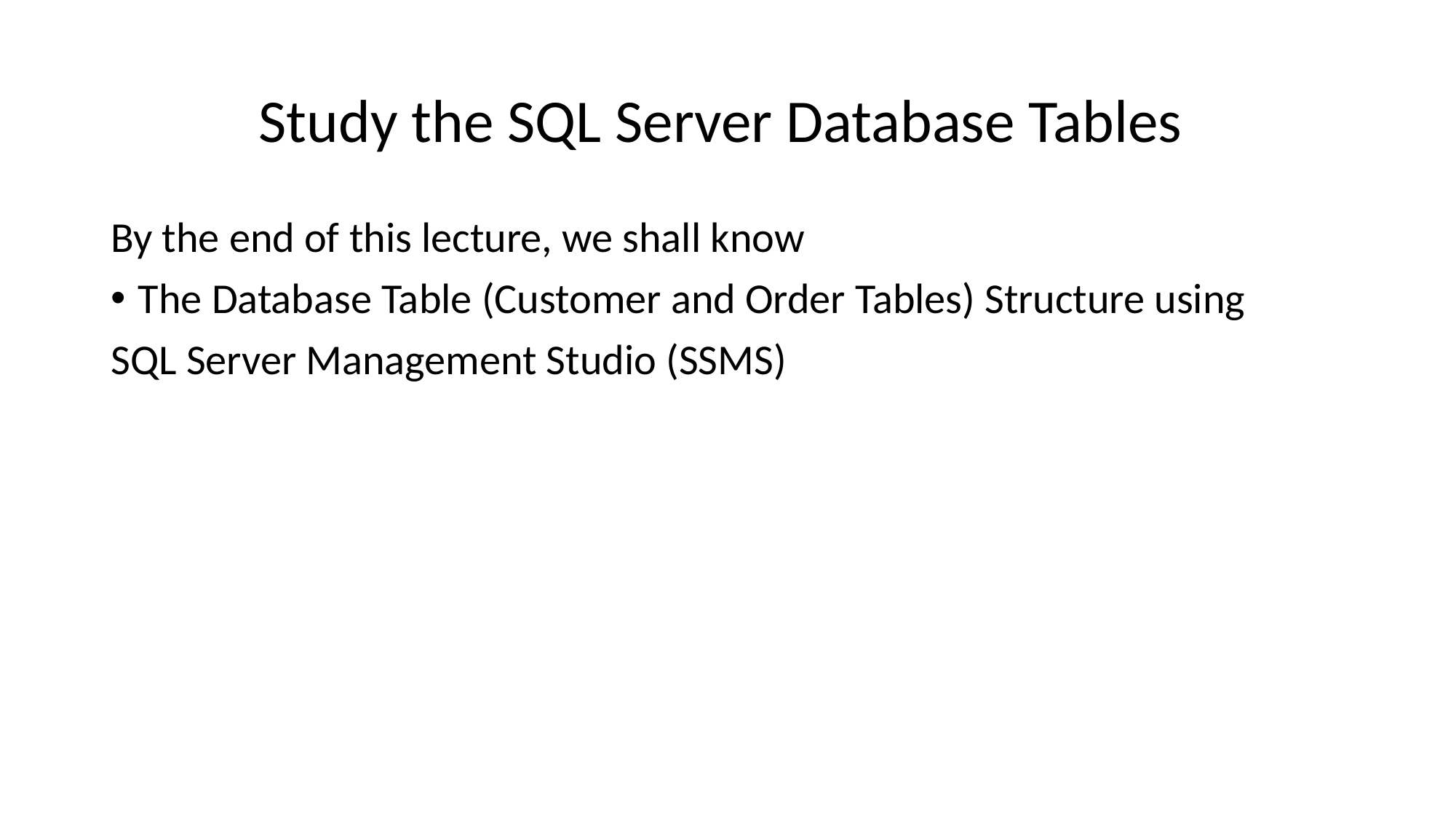

# Study the SQL Server Database Tables
By the end of this lecture, we shall know
The Database Table (Customer and Order Tables) Structure using
SQL Server Management Studio (SSMS)